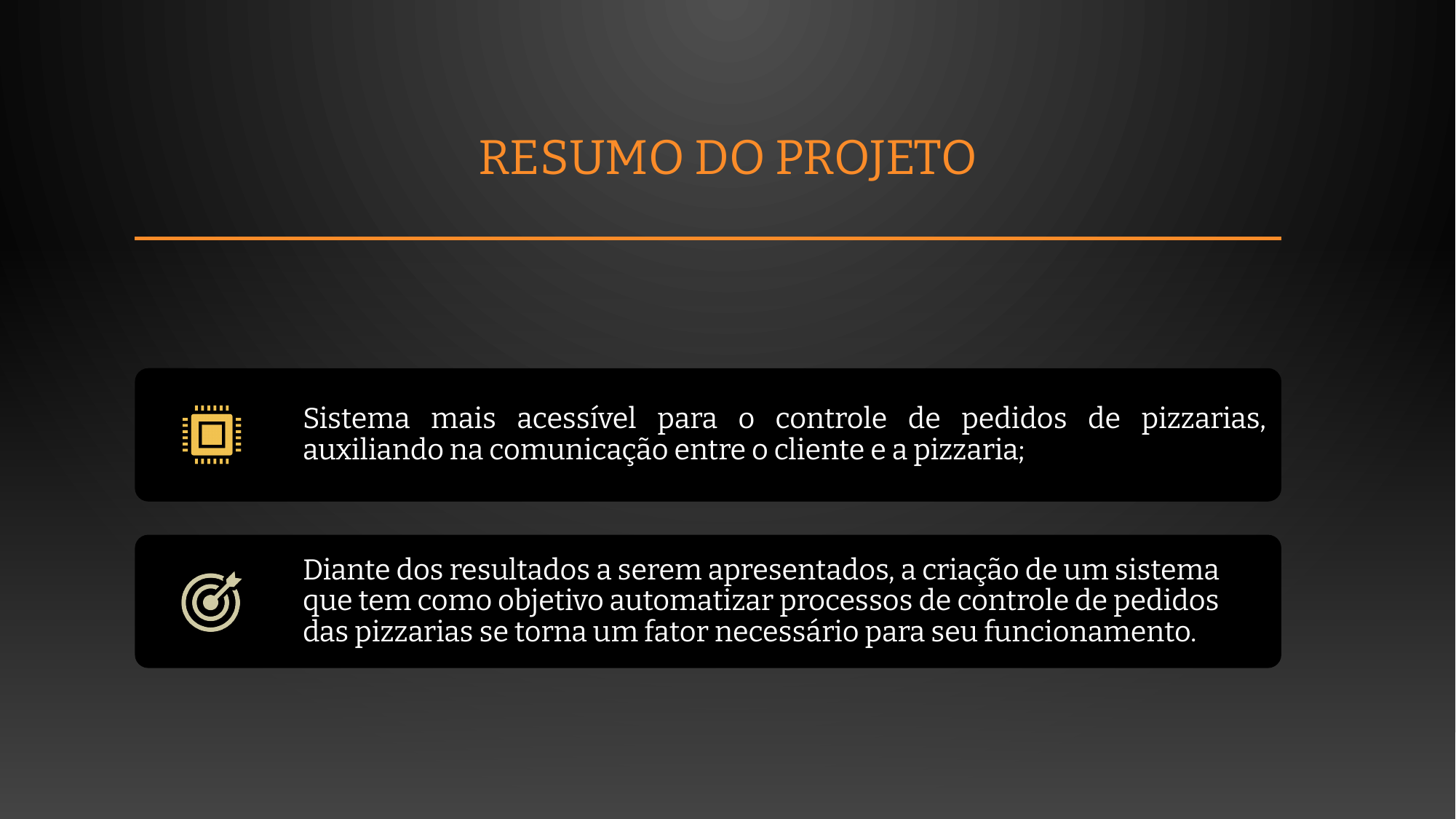

# Resumo do projeto

Sistema mais acessível para o controle de pedidos de pizzarias, auxiliando na comunicação entre o cliente e a pizzaria;
Diante dos resultados a serem apresentados, a criação de um sistema que tem como objetivo automatizar processos de controle de pedidos das pizzarias se torna um fator necessário para seu funcionamento.